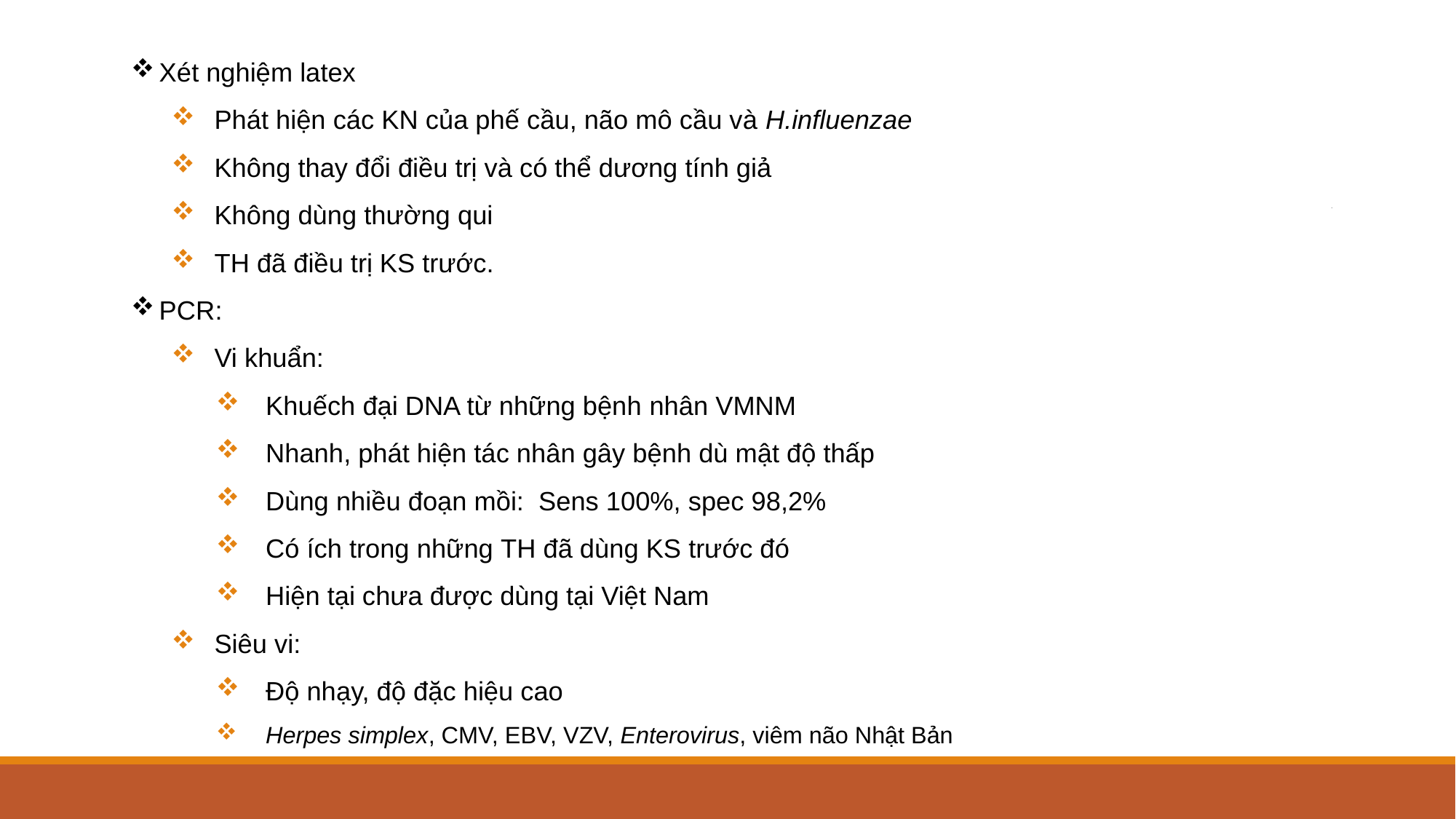

#
 Xét nghiệm latex
Phát hiện các KN của phế cầu, não mô cầu và H.influenzae
Không thay đổi điều trị và có thể dương tính giả
Không dùng thường qui
TH đã điều trị KS trước.
 PCR:
Vi khuẩn:
Khuếch đại DNA từ những bệnh nhân VMNM
Nhanh, phát hiện tác nhân gây bệnh dù mật độ thấp
Dùng nhiều đoạn mồi:  Sens 100%, spec 98,2%
Có ích trong những TH đã dùng KS trước đó
Hiện tại chưa được dùng tại Việt Nam
Siêu vi:
Độ nhạy, độ đặc hiệu cao
Herpes simplex, CMV, EBV, VZV, Enterovirus, viêm não Nhật Bản